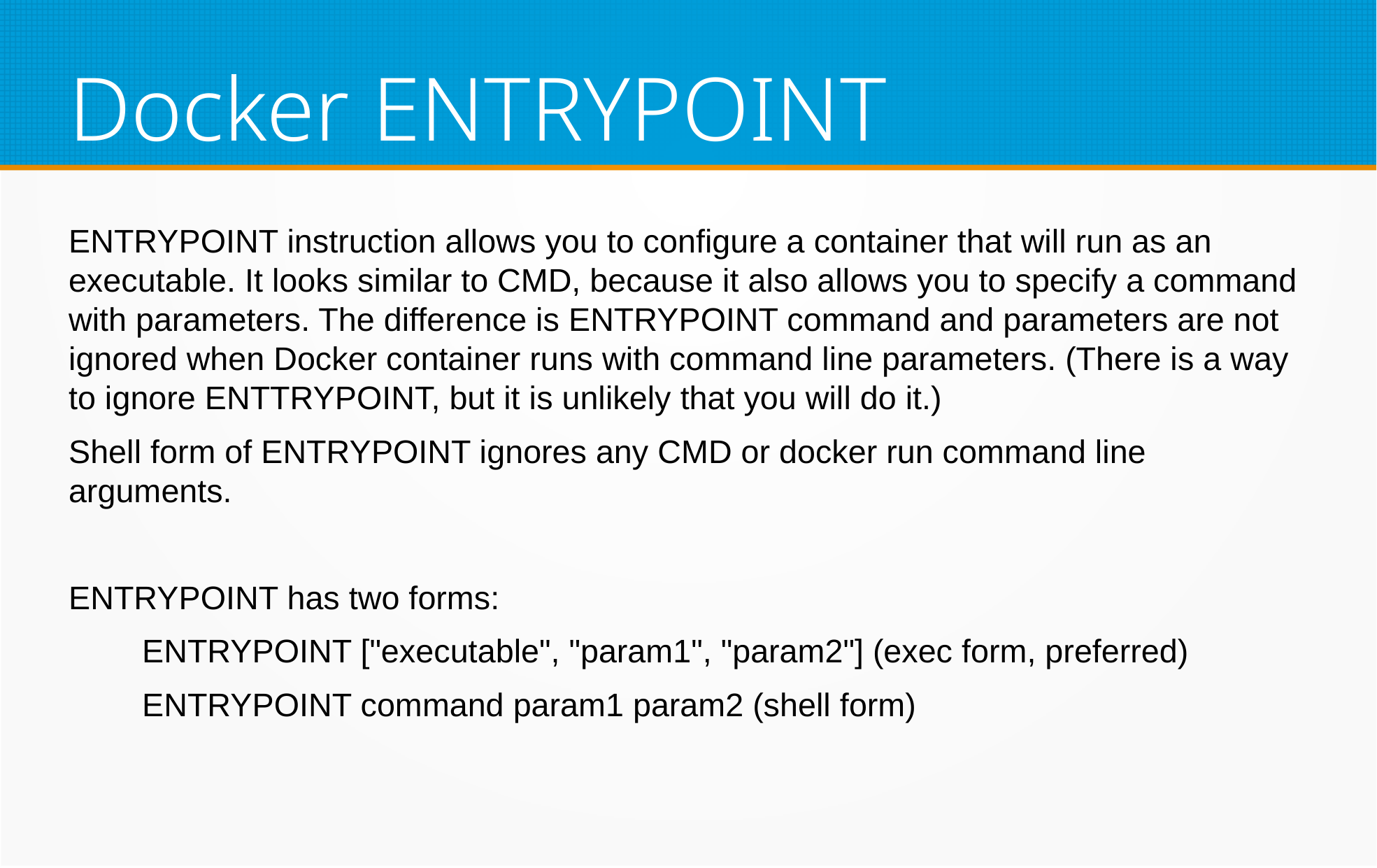

Docker ENTRYPOINT

ENTRYPOINT instruction allows you to configure a container that will run as an executable. It looks similar to CMD, because it also allows you to specify a command with parameters. The difference is ENTRYPOINT command and parameters are not ignored when Docker container runs with command line parameters. (There is a way to ignore ENTTRYPOINT, but it is unlikely that you will do it.)
Shell form of ENTRYPOINT ignores any CMD or docker run command line arguments.

ENTRYPOINT has two forms:
	ENTRYPOINT ["executable", "param1", "param2"] (exec form, preferred)
	ENTRYPOINT command param1 param2 (shell form)